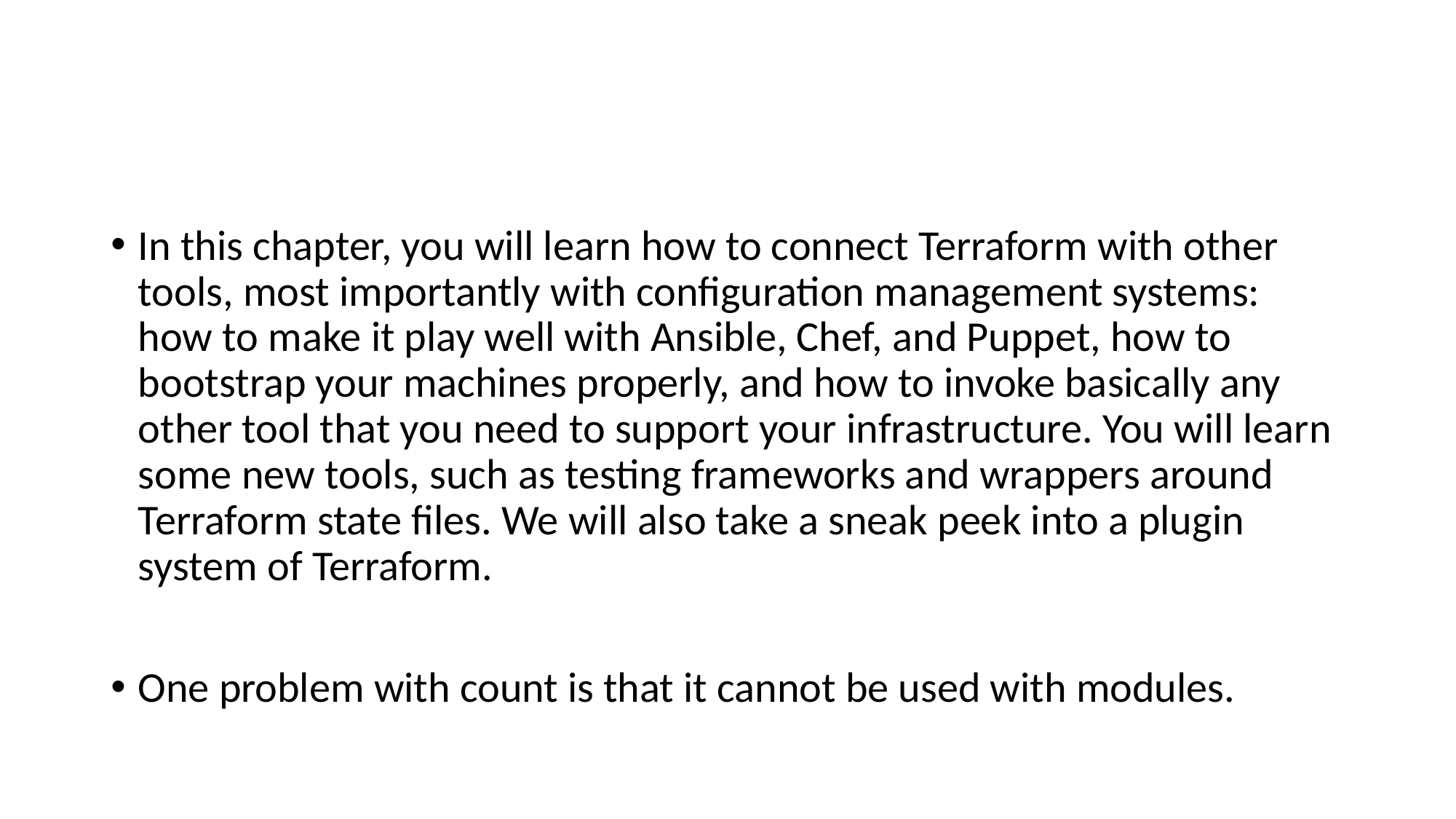

#
In this chapter, you will learn how to connect Terraform with other tools, most importantly with configuration management systems: how to make it play well with Ansible, Chef, and Puppet, how to bootstrap your machines properly, and how to invoke basically any other tool that you need to support your infrastructure. You will learn some new tools, such as testing frameworks and wrappers around Terraform state files. We will also take a sneak peek into a plugin system of Terraform.

One problem with count is that it cannot be used with modules.